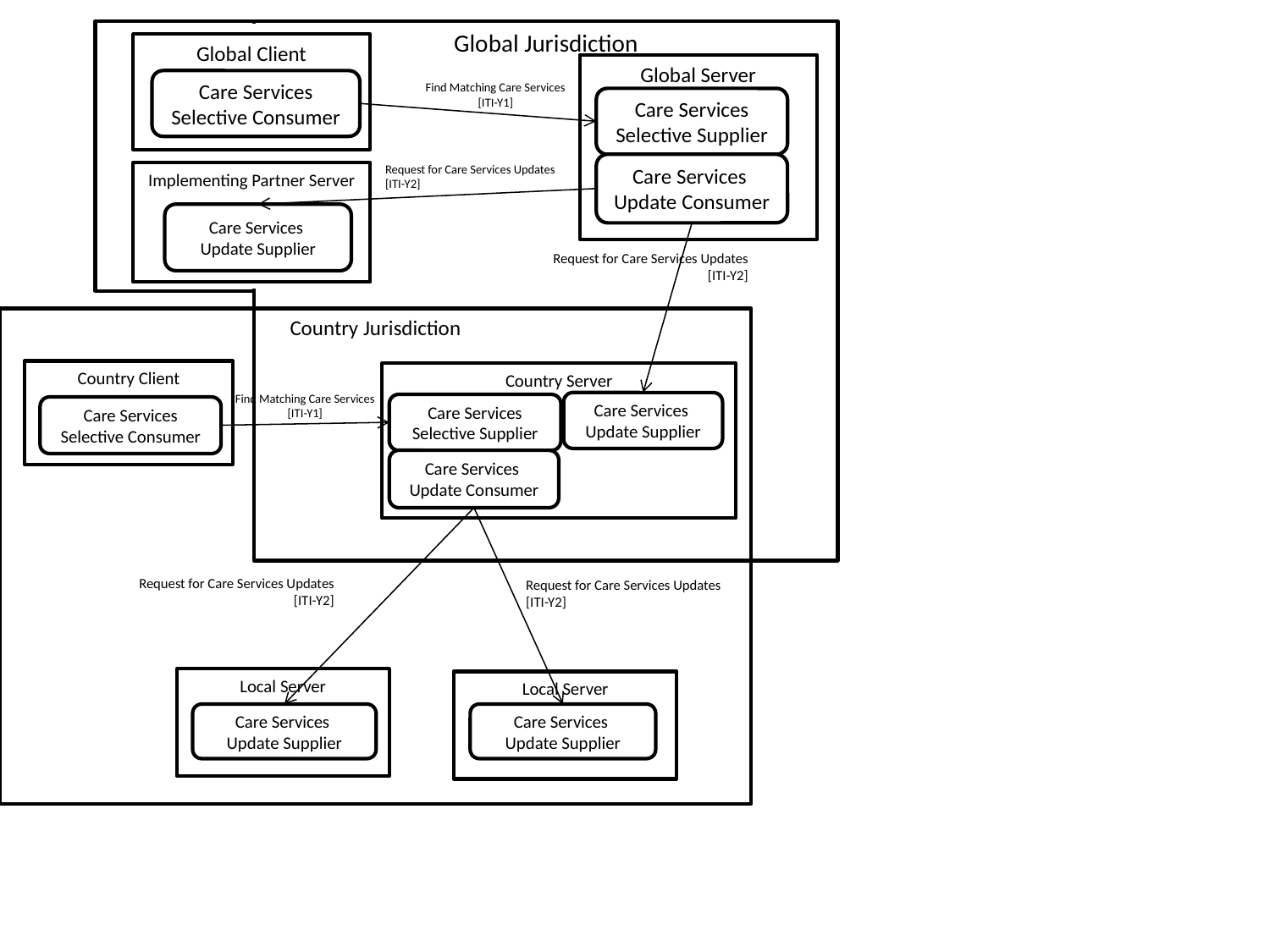

Global Jurisdiction

Global Client
Global Server
Care Services Selective Consumer
Care Services Selective Supplier
Care Services
Update Consumer
Find Matching Care Services
[ITI-Y1]
Request for Care Services Updates
[ITI-Y2]
Implementing Partner Server
Care Services
Update Supplier
Request for Care Services Updates
[ITI-Y2]
Country Jurisdiction
Country Client
Country Server
Care Services
Selective Supplier
Care Services Selective Consumer
Care Services
Update Consumer
Care Services
Update Supplier
Find Matching Care Services
[ITI-Y1]
Request for Care Services Updates
[ITI-Y2]
Request for Care Services Updates
[ITI-Y2]
Local Server
Care Services
Update Supplier
Local Server
Care Services
Update Supplier